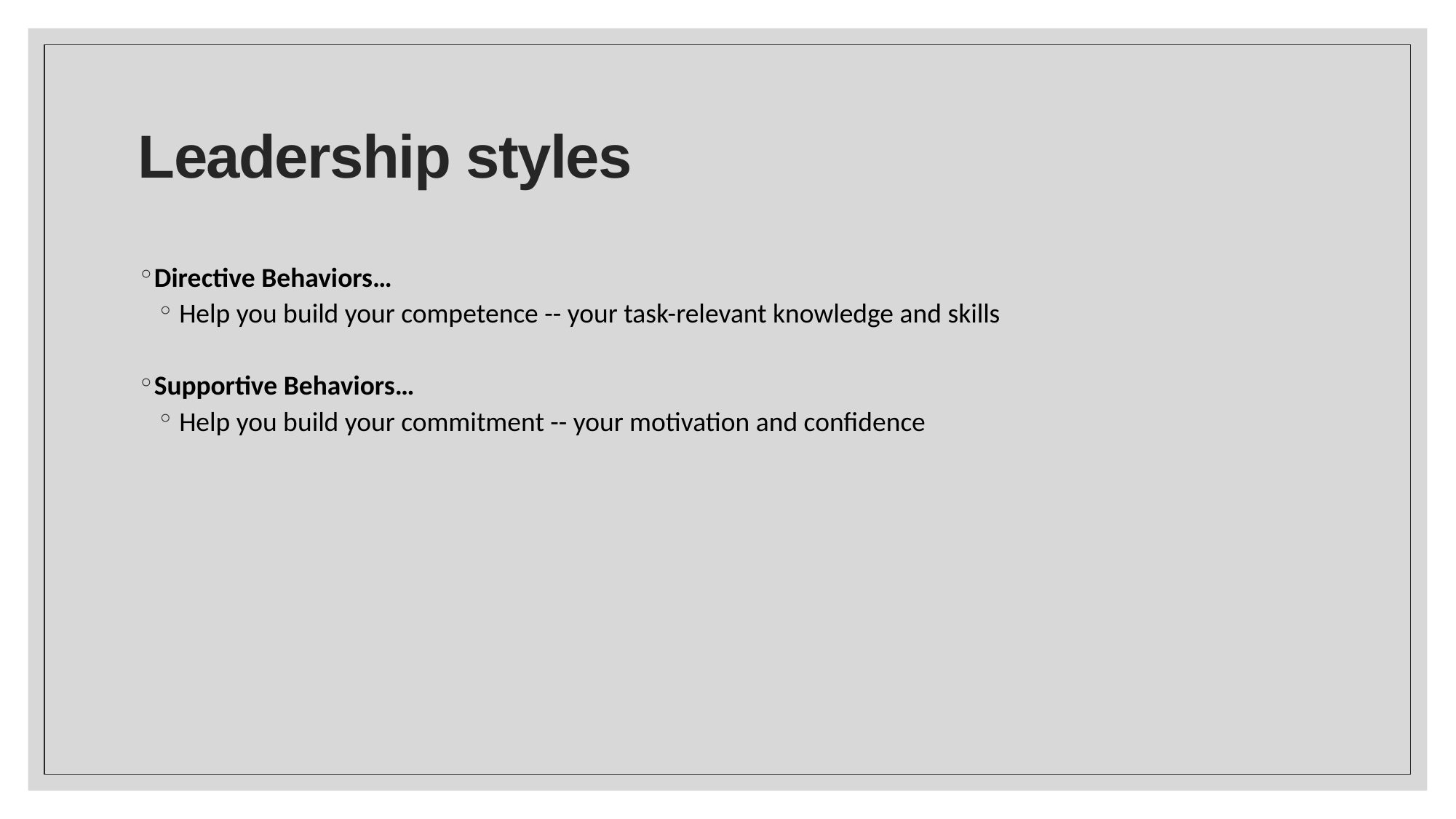

# Leadership styles
Directive Behaviors…
Help you build your competence -- your task-relevant knowledge and skills

Supportive Behaviors…
Help you build your commitment -- your motivation and confidence